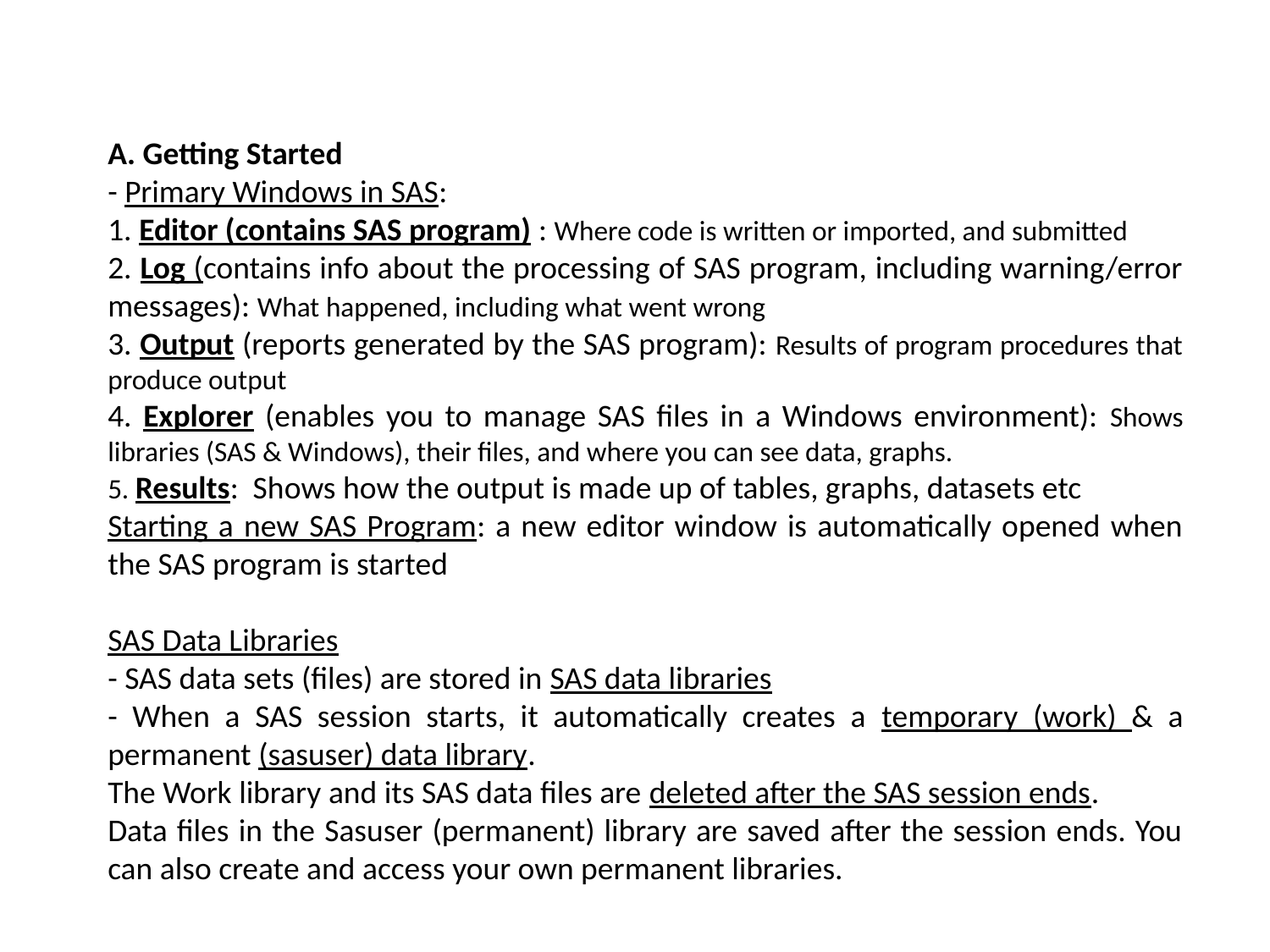

A. Getting Started
- Primary Windows in SAS:
1. Editor (contains SAS program) : Where code is written or imported, and submitted
2. Log (contains info about the processing of SAS program, including warning/error messages): What happened, including what went wrong
3. Output (reports generated by the SAS program): Results of program procedures that produce output
4. Explorer (enables you to manage SAS files in a Windows environment): Shows libraries (SAS & Windows), their files, and where you can see data, graphs.
5. Results:  Shows how the output is made up of tables, graphs, datasets etc
Starting a new SAS Program: a new editor window is automatically opened when the SAS program is started

SAS Data Libraries
- SAS data sets (files) are stored in SAS data libraries
- When a SAS session starts, it automatically creates a temporary (work) & a permanent (sasuser) data library.
The Work library and its SAS data files are deleted after the SAS session ends.
Data files in the Sasuser (permanent) library are saved after the session ends. You can also create and access your own permanent libraries.